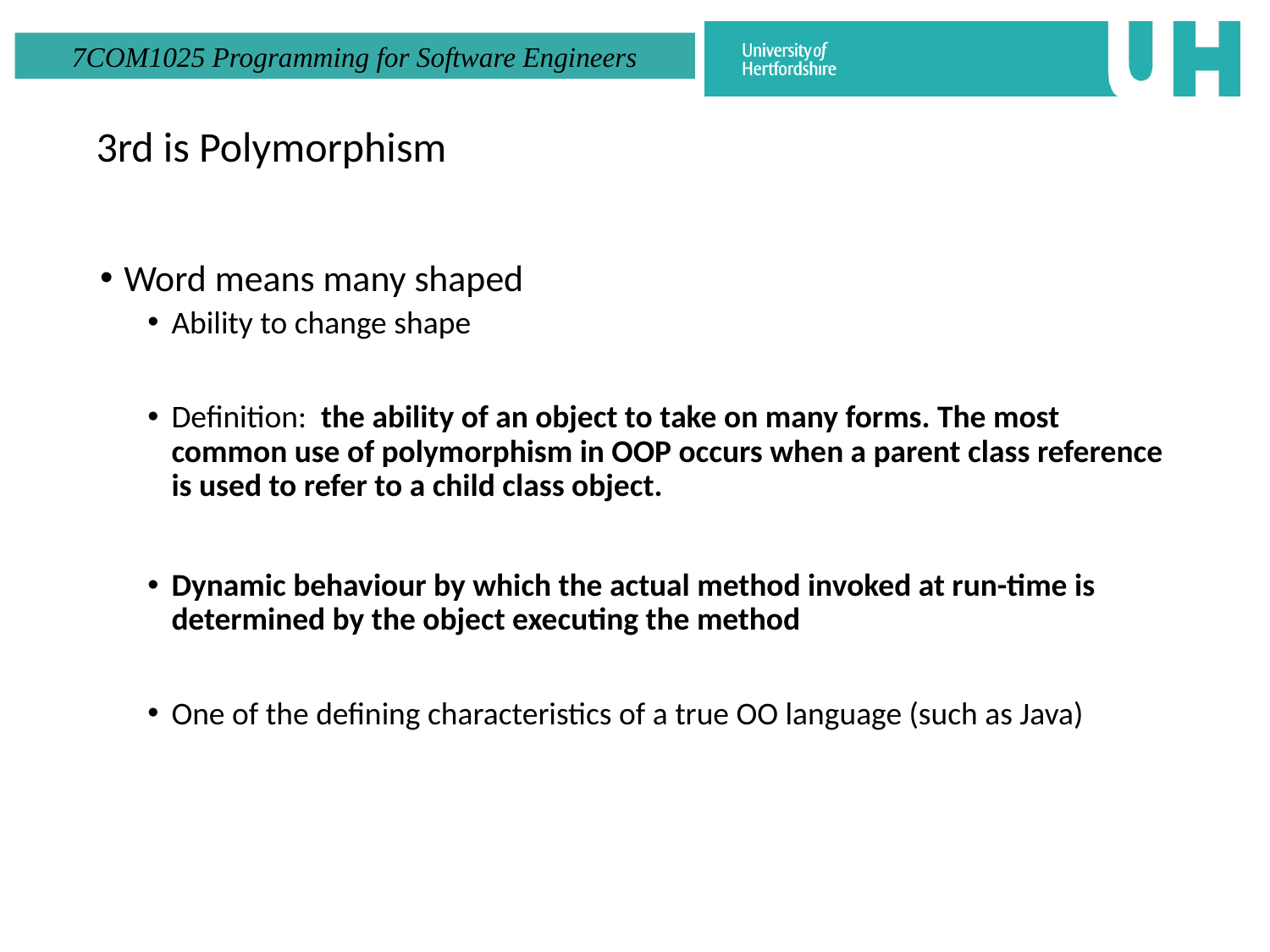

# 3rd is Polymorphism
Word means many shaped
Ability to change shape

Definition:  the ability of an object to take on many forms. The most common use of polymorphism in OOP occurs when a parent class reference is used to refer to a child class object.

Dynamic behaviour by which the actual method invoked at run-time is determined by the object executing the method

One of the defining characteristics of a true OO language (such as Java)